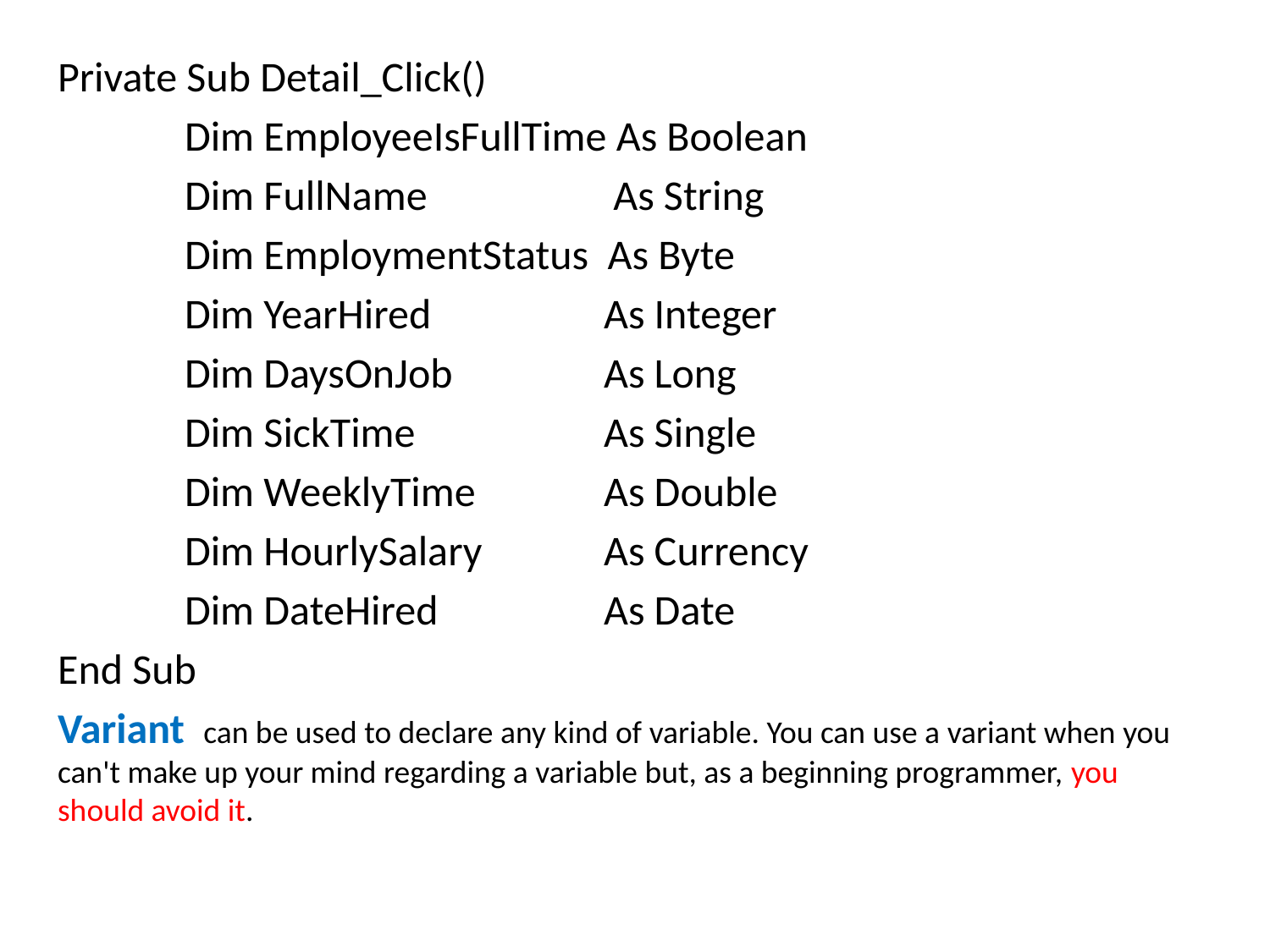

Private Sub Detail_Click()
	Dim EmployeeIsFullTime As Boolean
	Dim FullName 		     As String
	Dim EmploymentStatus  As Byte
	Dim YearHired 	    As Integer
	Dim DaysOnJob 	    As Long
	Dim SickTime 		    As Single
	Dim WeeklyTime 	    As Double
	Dim HourlySalary 	    As Currency
	Dim DateHired 	    As Date
End Sub
Variant  can be used to declare any kind of variable. You can use a variant when you can't make up your mind regarding a variable but, as a beginning programmer, you should avoid it.